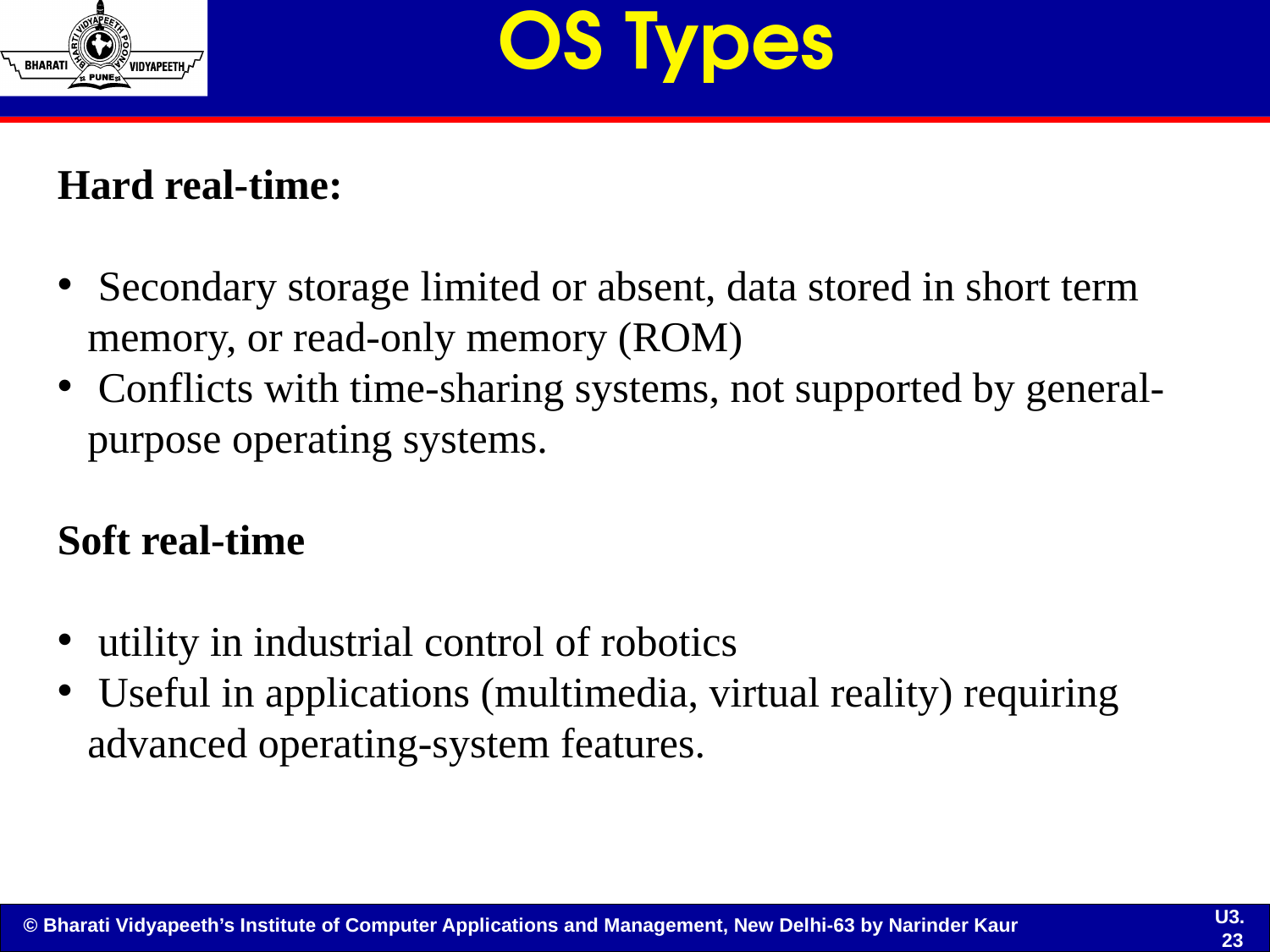

# OS Types

Hard real-time:

 Secondary storage limited or absent, data stored in short term memory, or read-only memory (ROM)
 Conflicts with time-sharing systems, not supported by general-purpose operating systems.

Soft real-time

 utility in industrial control of robotics
 Useful in applications (multimedia, virtual reality) requiring advanced operating-system features.